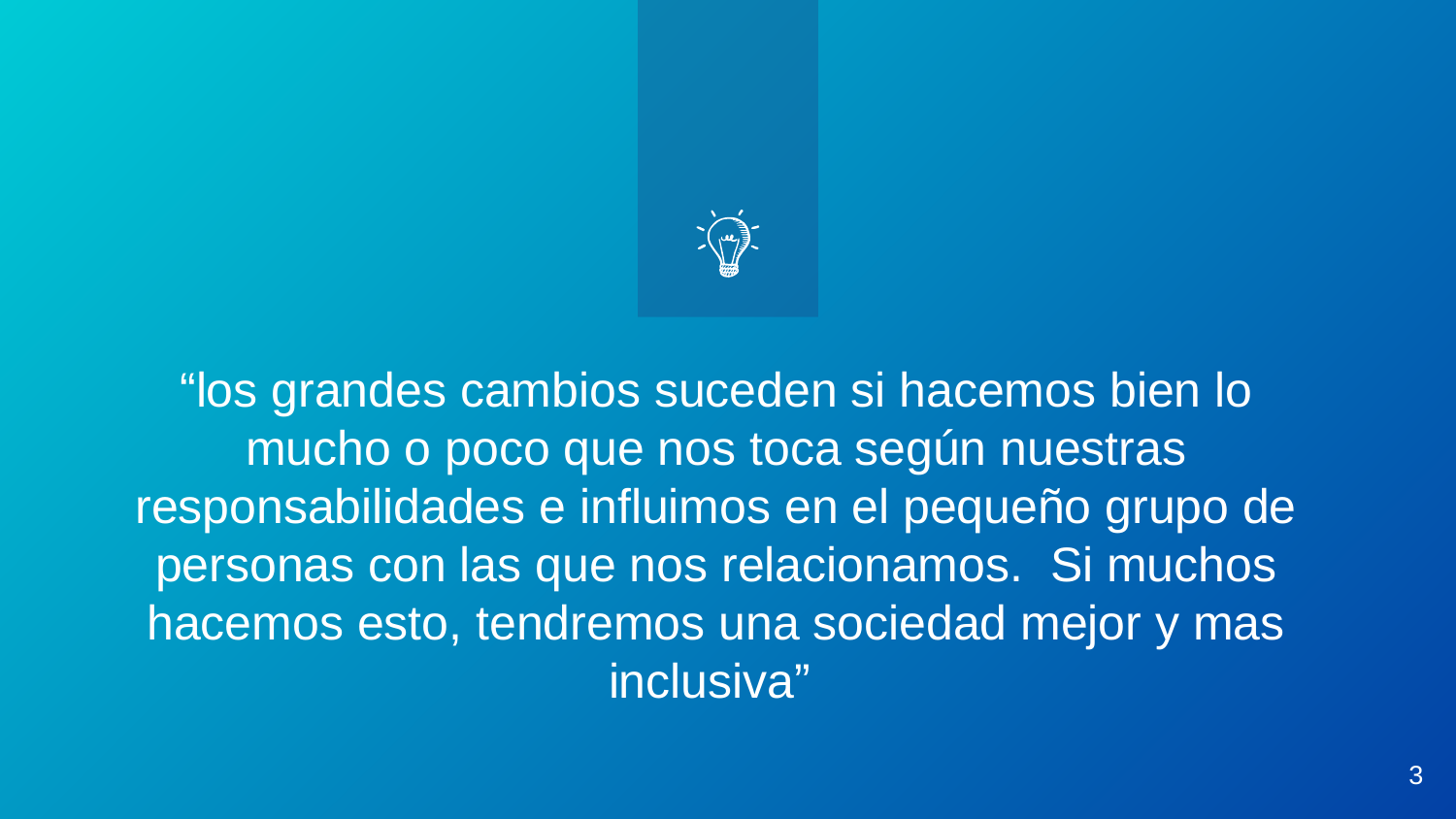

“los grandes cambios suceden si hacemos bien lo mucho o poco que nos toca según nuestras responsabilidades e influimos en el pequeño grupo de personas con las que nos relacionamos.  Si muchos hacemos esto, tendremos una sociedad mejor y mas inclusiva”
3